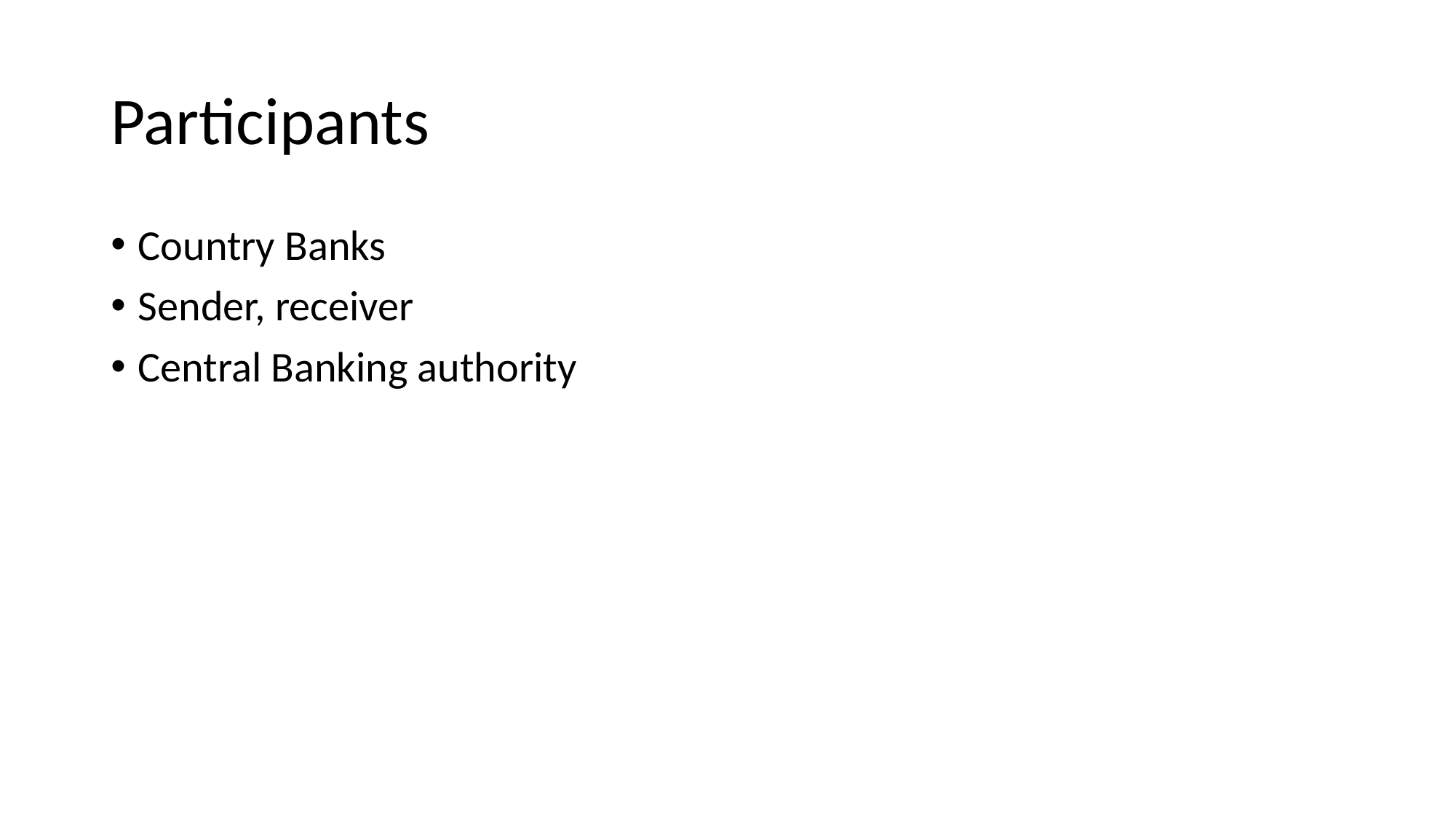

# Participants
Country Banks
Sender, receiver
Central Banking authority